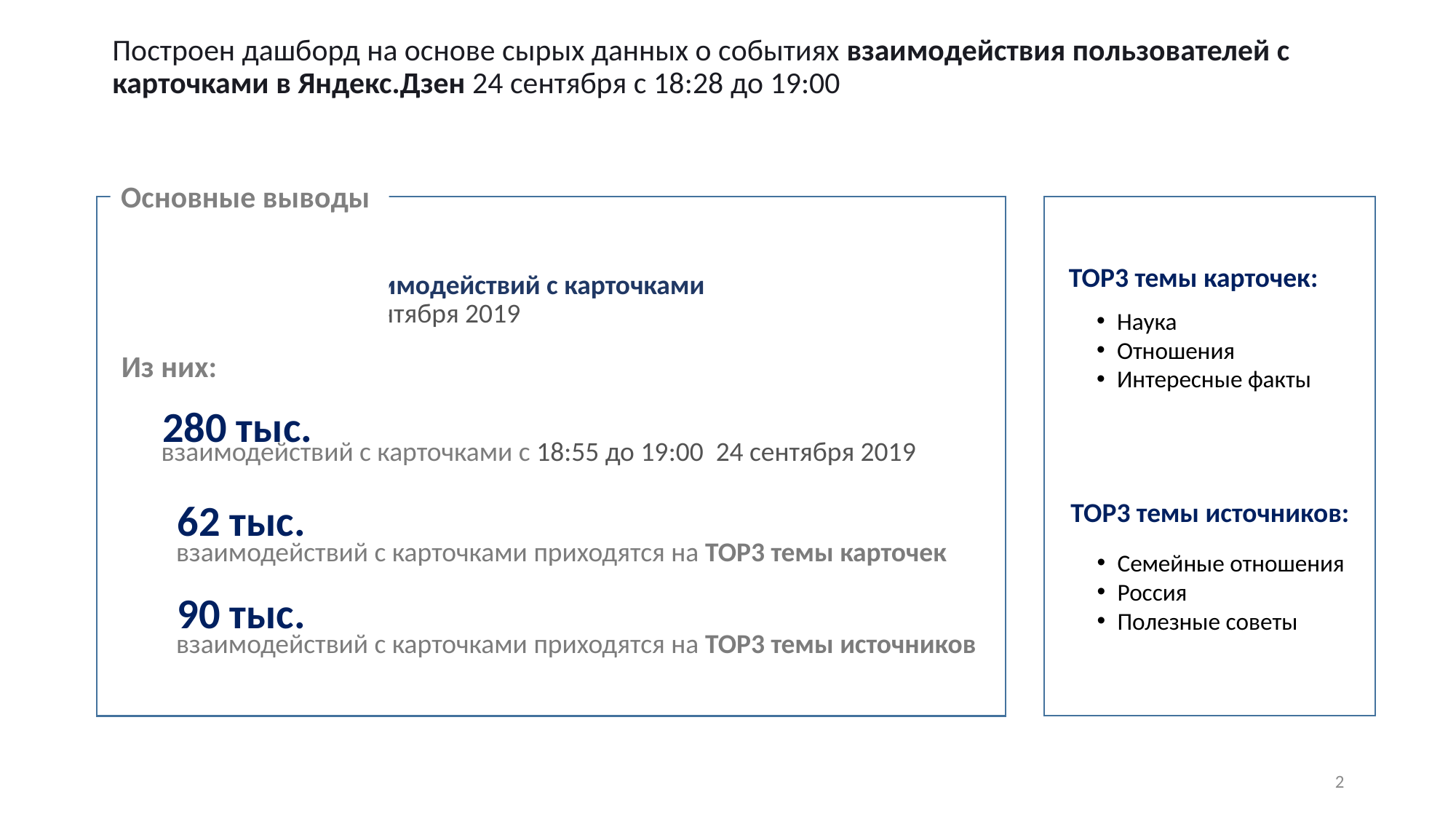

# Построен дашборд на основе cырых данных о событиях взаимодействия пользователей с карточками в Яндекс.Дзен 24 сентября с 18:28 до 19:00
Основные выводы

310 тыс.
ТОP3 темы карточек:
Наука
Отношения
Интересные факты
ТОP3 темы источников:
Семейные отношения
Россия
Полезные советы
взаимодействий с карточками
с 18:28 до 19:00  24 сентября 2019
Из них:
280 тыс.
взаимодействий с карточками с 18:55 до 19:00  24 сентября 2019
62 тыс.
взаимодействий с карточками приходятся на ТОP3 темы карточек
90 тыс.
взаимодействий с карточками приходятся на ТОP3 темы источников
2